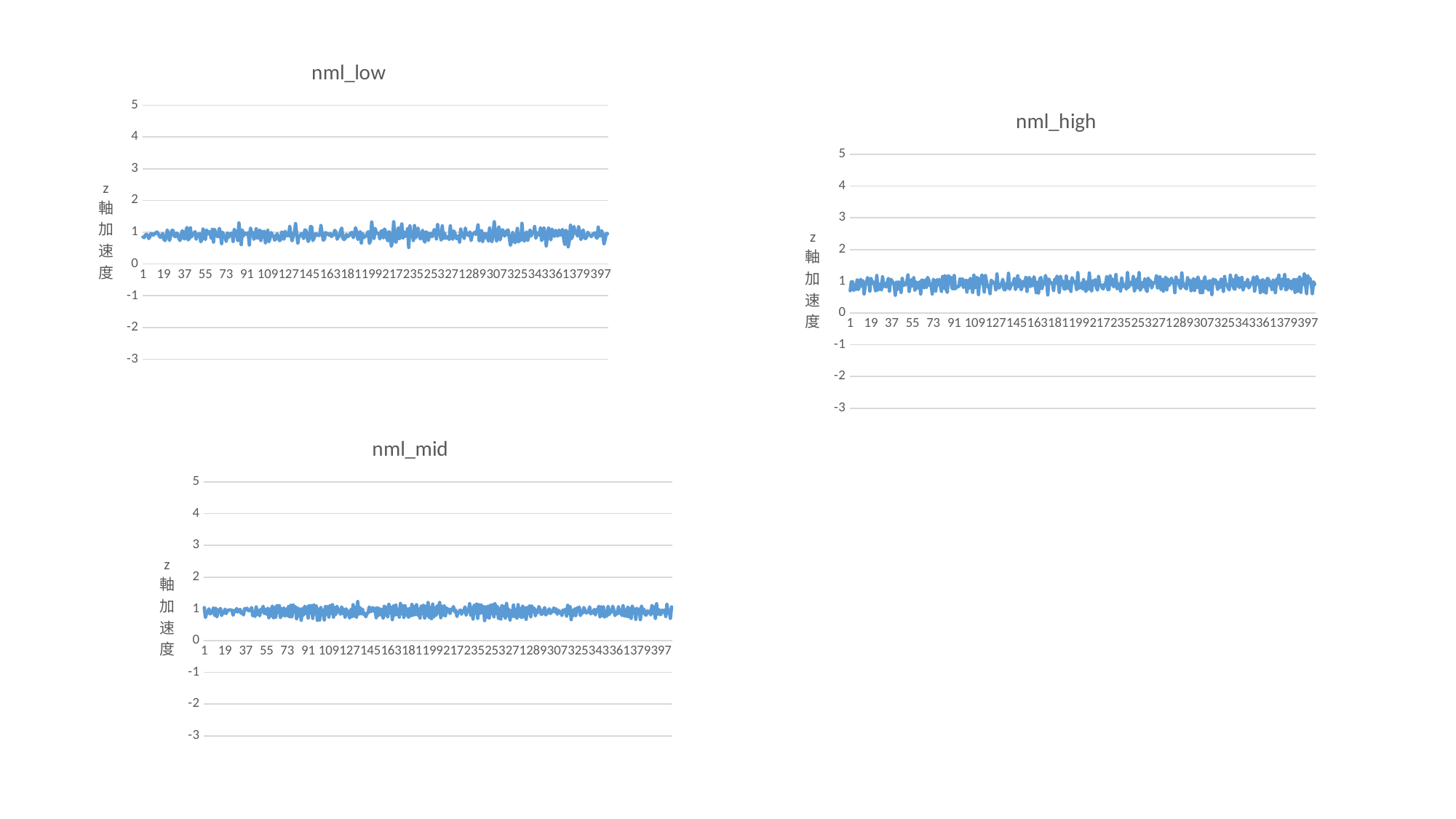

### Chart: nml_low

| Category |  |
|---|---|

### Chart: nml_high

| Category |  |
|---|---|

### Chart: nml_mid

| Category |  |
|---|---|